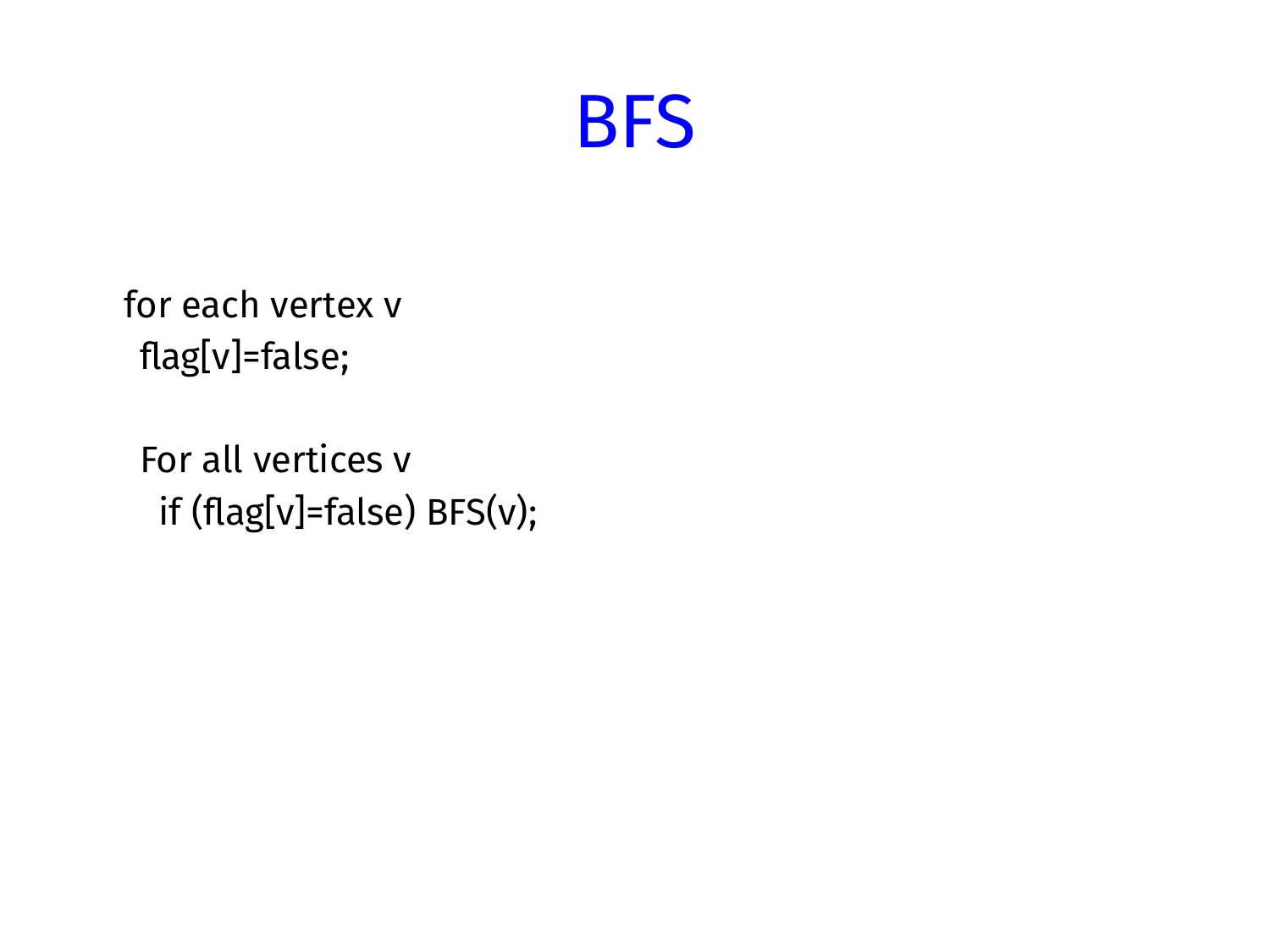

# BFS

	for each vertex v
flag[v]=false;

For all vertices v
  if (flag[v]=false) BFS(v);